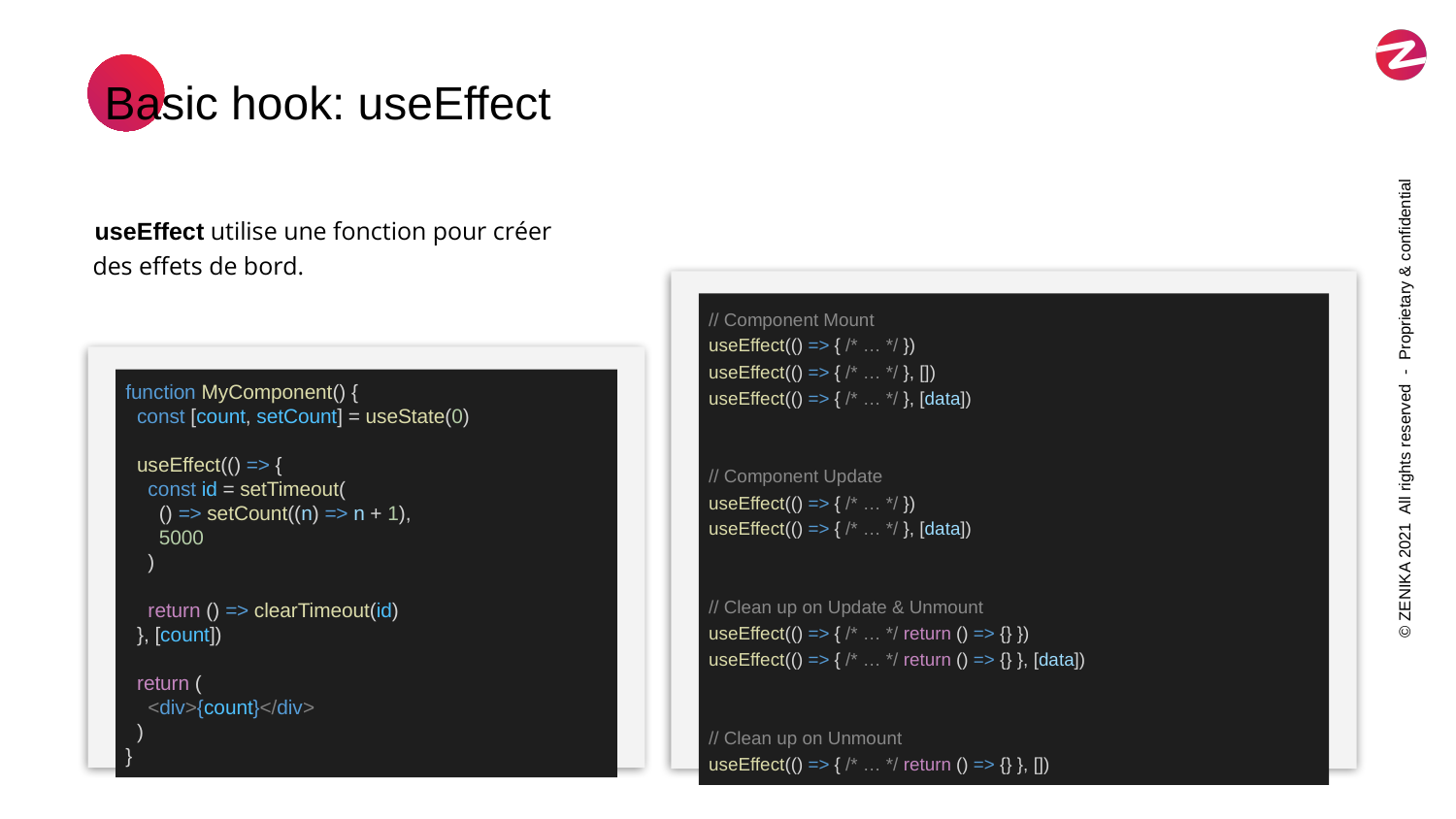

Basic hook: useEffect

useEffect utilise une fonction pour créer des effets de bord.

// Component Mount
useEffect(() => { /* … */ })
useEffect(() => { /* … */ }, [])
useEffect(() => { /* … */ }, [data])

// Component Update
useEffect(() => { /* … */ })
useEffect(() => { /* … */ }, [data])

// Clean up on Update & Unmount
useEffect(() => { /* … */ return () => {} })
useEffect(() => { /* … */ return () => {} }, [data])

// Clean up on Unmount
useEffect(() => { /* … */ return () => {} }, [])

function MyComponent() {
  const [count, setCount] = useState(0)

  useEffect(() => {
    const id = setTimeout(
      () => setCount((n) => n + 1),
      5000
    )

    return () => clearTimeout(id)
  }, [count])

  return (
    <div>{count}</div>
  )
}
17